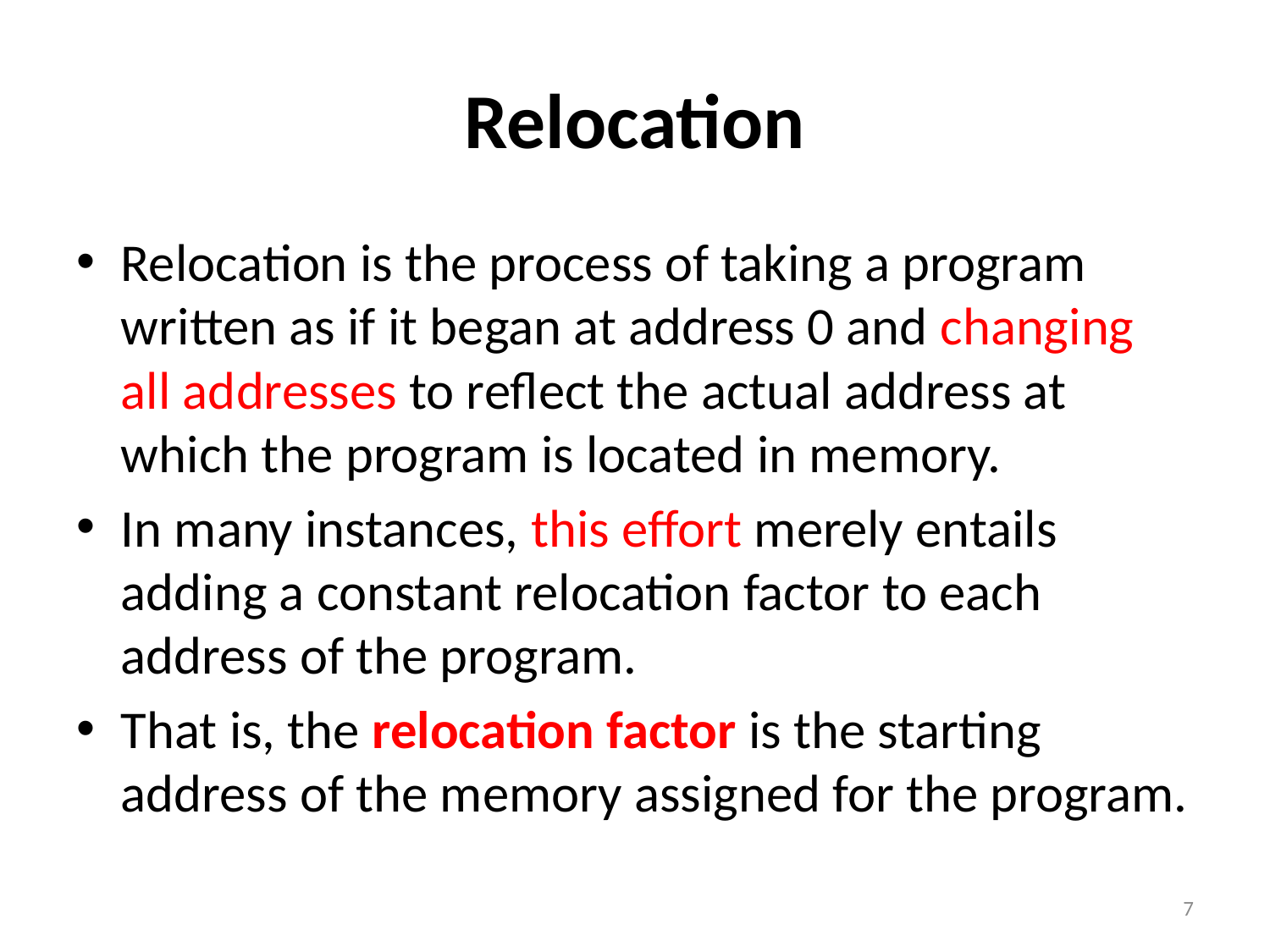

# Relocation
Relocation is the process of taking a program written as if it began at address 0 and changing all addresses to reflect the actual address at which the program is located in memory.
In many instances, this effort merely entails adding a constant relocation factor to each address of the program.
That is, the relocation factor is the starting address of the memory assigned for the program.
7